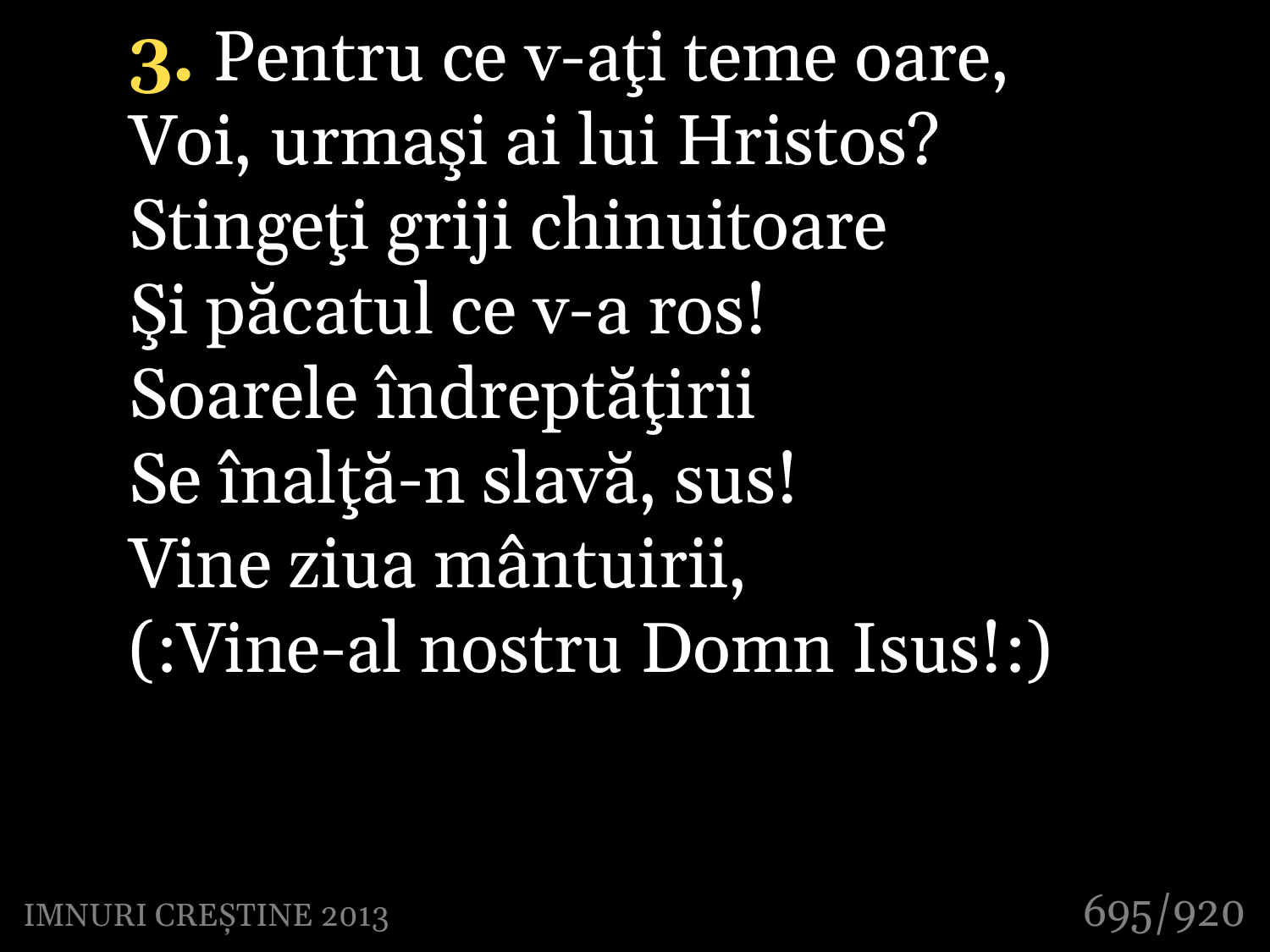

3. Pentru ce v-aţi teme oare,
Voi, urmaşi ai lui Hristos?
Stingeţi griji chinuitoare
Şi păcatul ce v-a ros!
Soarele îndreptăţirii
Se înalţă-n slavă, sus!
Vine ziua mântuirii,
(:Vine-al nostru Domn Isus!:)
695/920
IMNURI CREȘTINE 2013